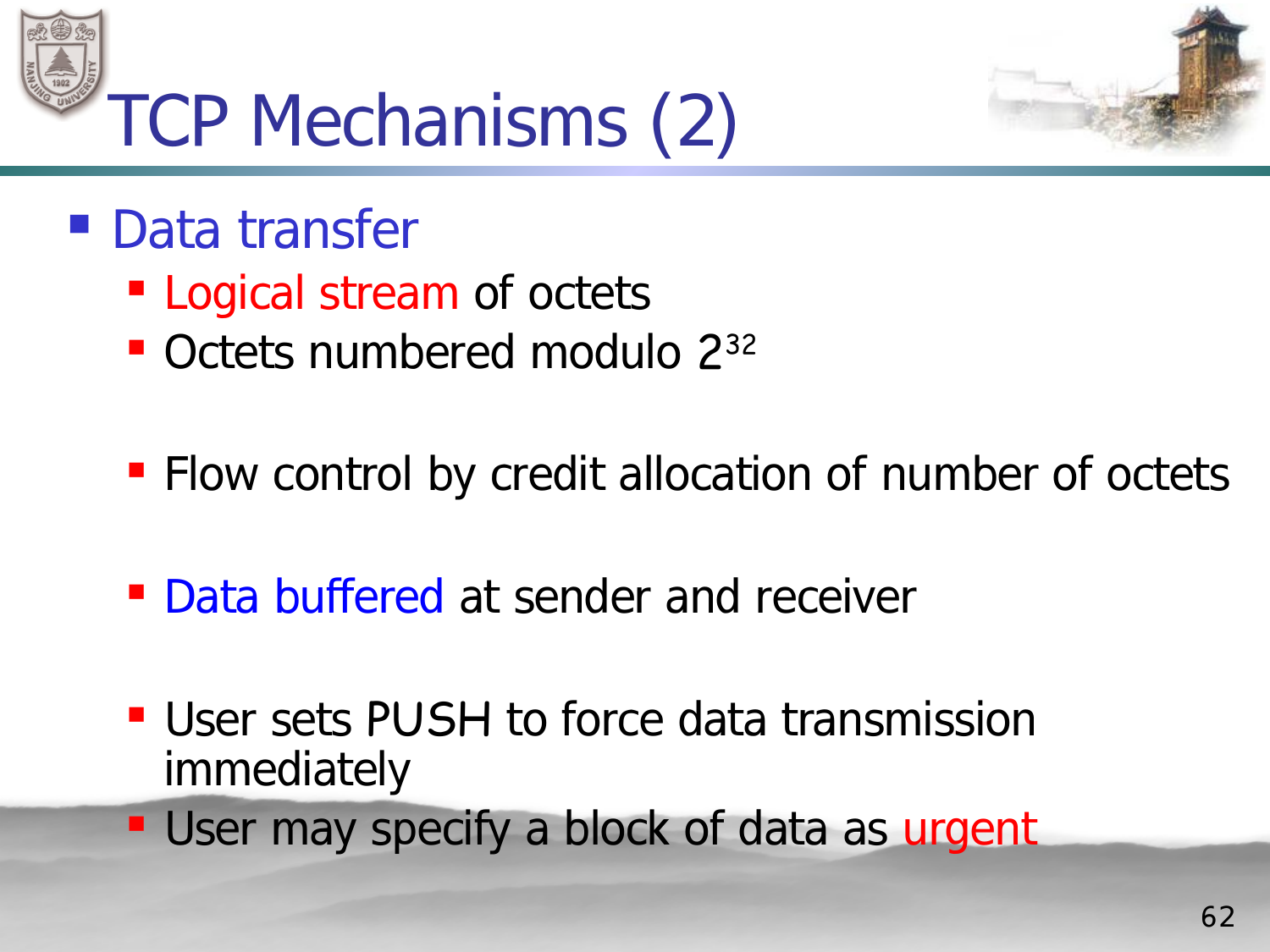

# TCP Mechanisms (2)
Data transfer
Logical stream of octets
Octets numbered modulo 232

Flow control by credit allocation of number of octets

Data buffered at sender and receiver

User sets PUSH to force data transmission immediately
User may specify a block of data as urgent
62